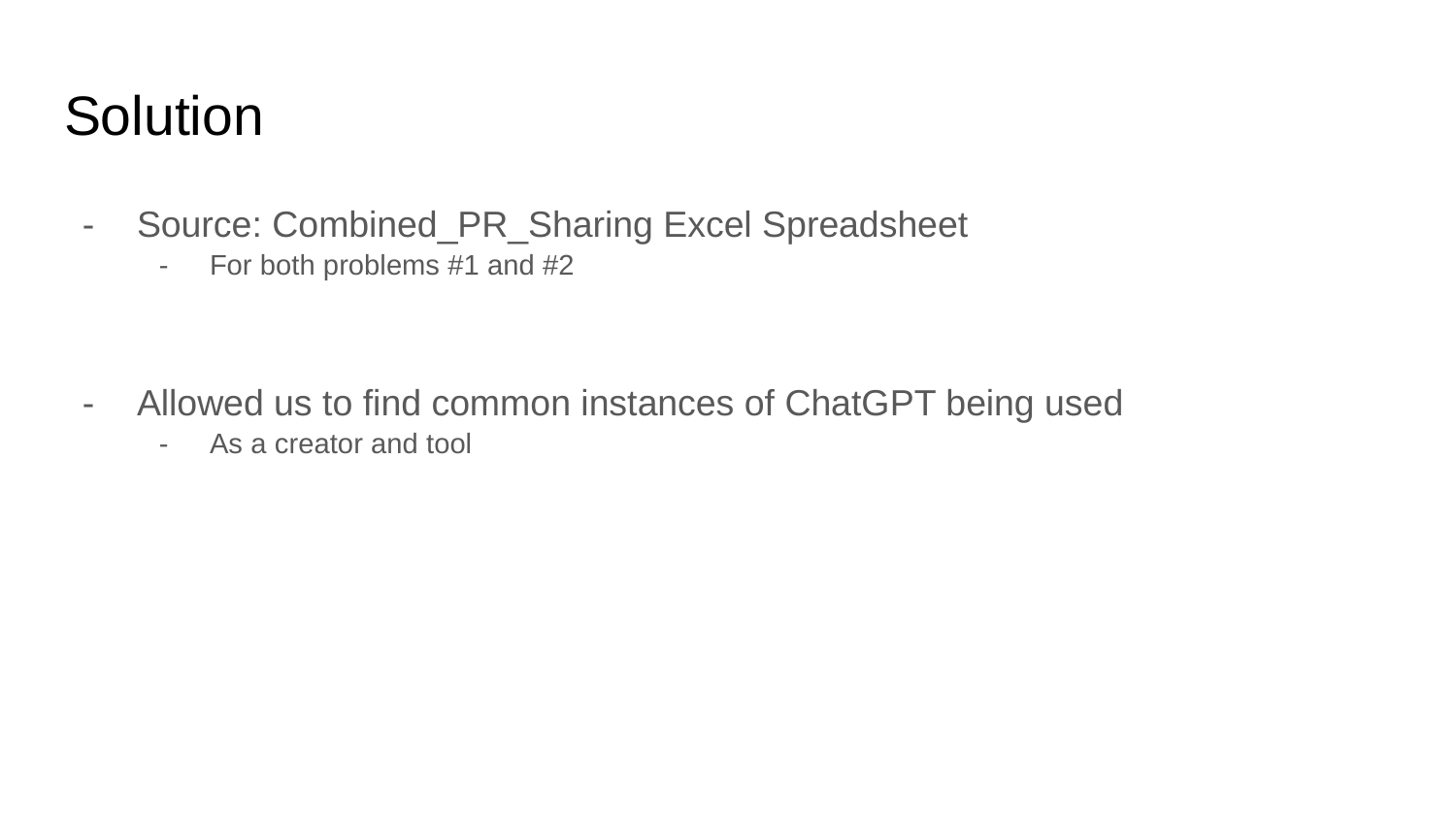

# Solution
Source: Combined_PR_Sharing Excel Spreadsheet
For both problems #1 and #2

Allowed us to find common instances of ChatGPT being used
As a creator and tool